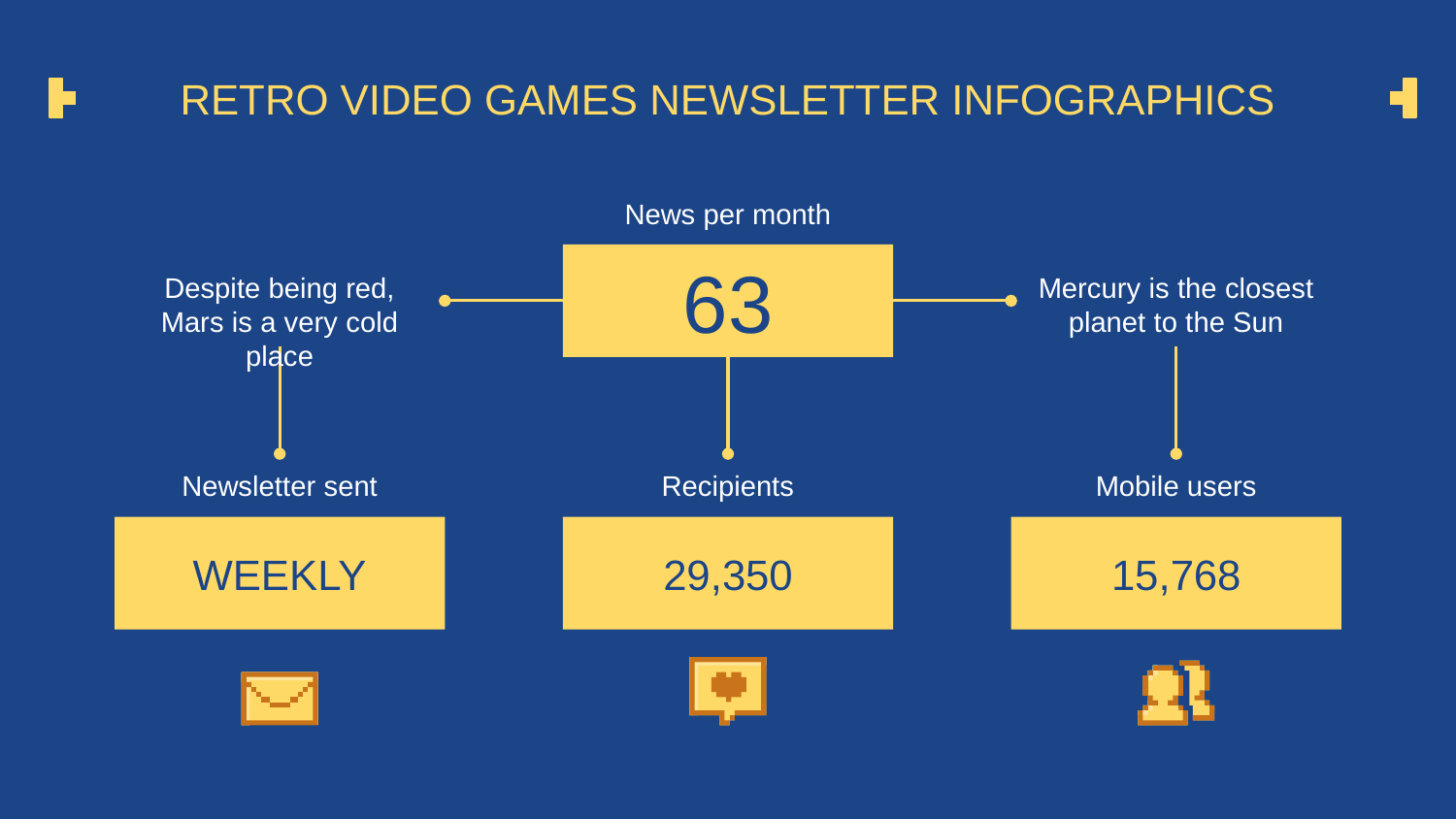

# RETRO VIDEO GAMES NEWSLETTER INFOGRAPHICS

News per month
63
Despite being red, Mars is a very cold place
Mercury is the closest planet to the Sun
Newsletter sent
WEEKLY
Recipients
29,350
Mobile users
15,768